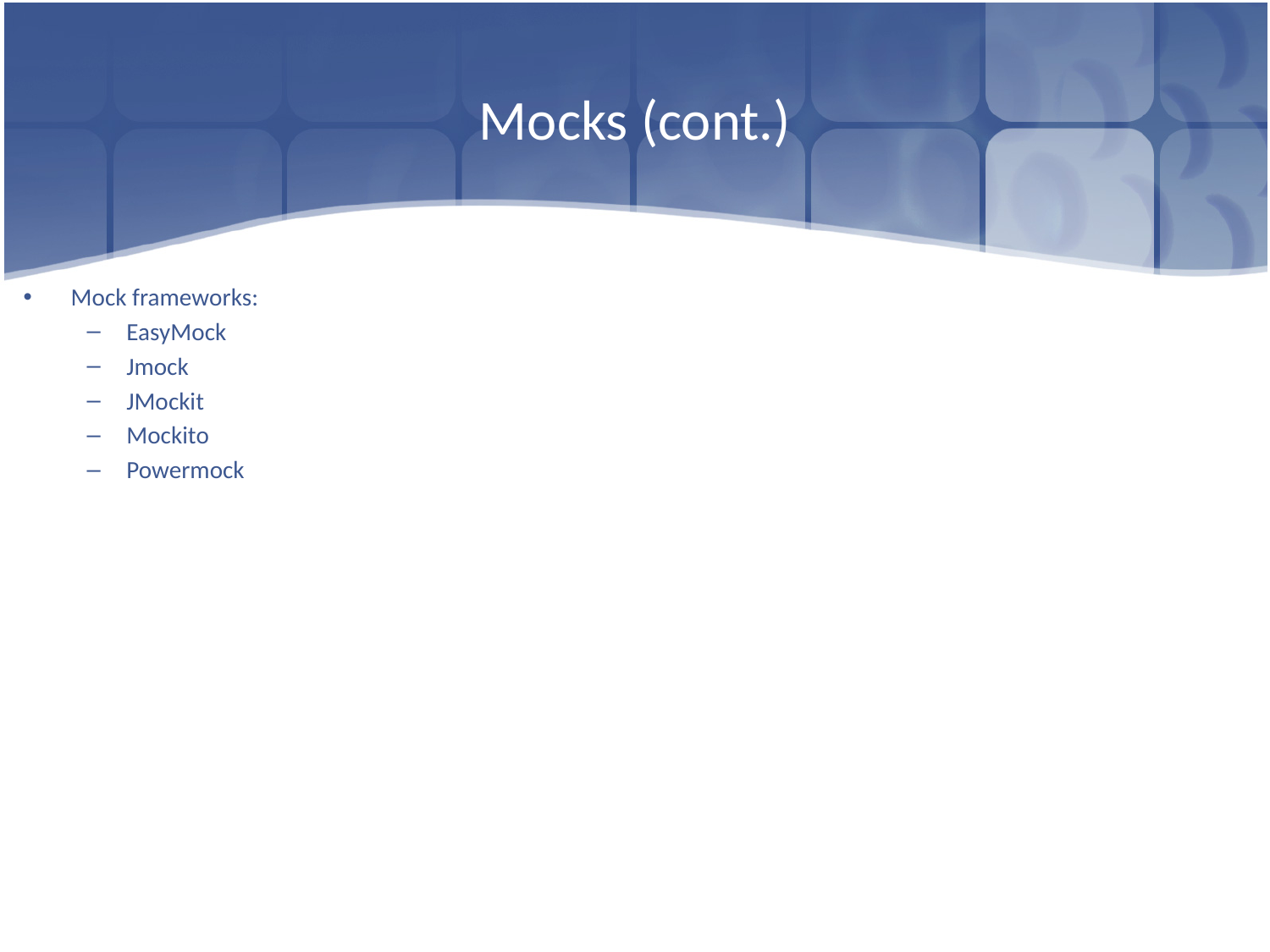

# Mocks (cont.)
Mock frameworks:
EasyMock
Jmock
JMockit
Mockito
Powermock